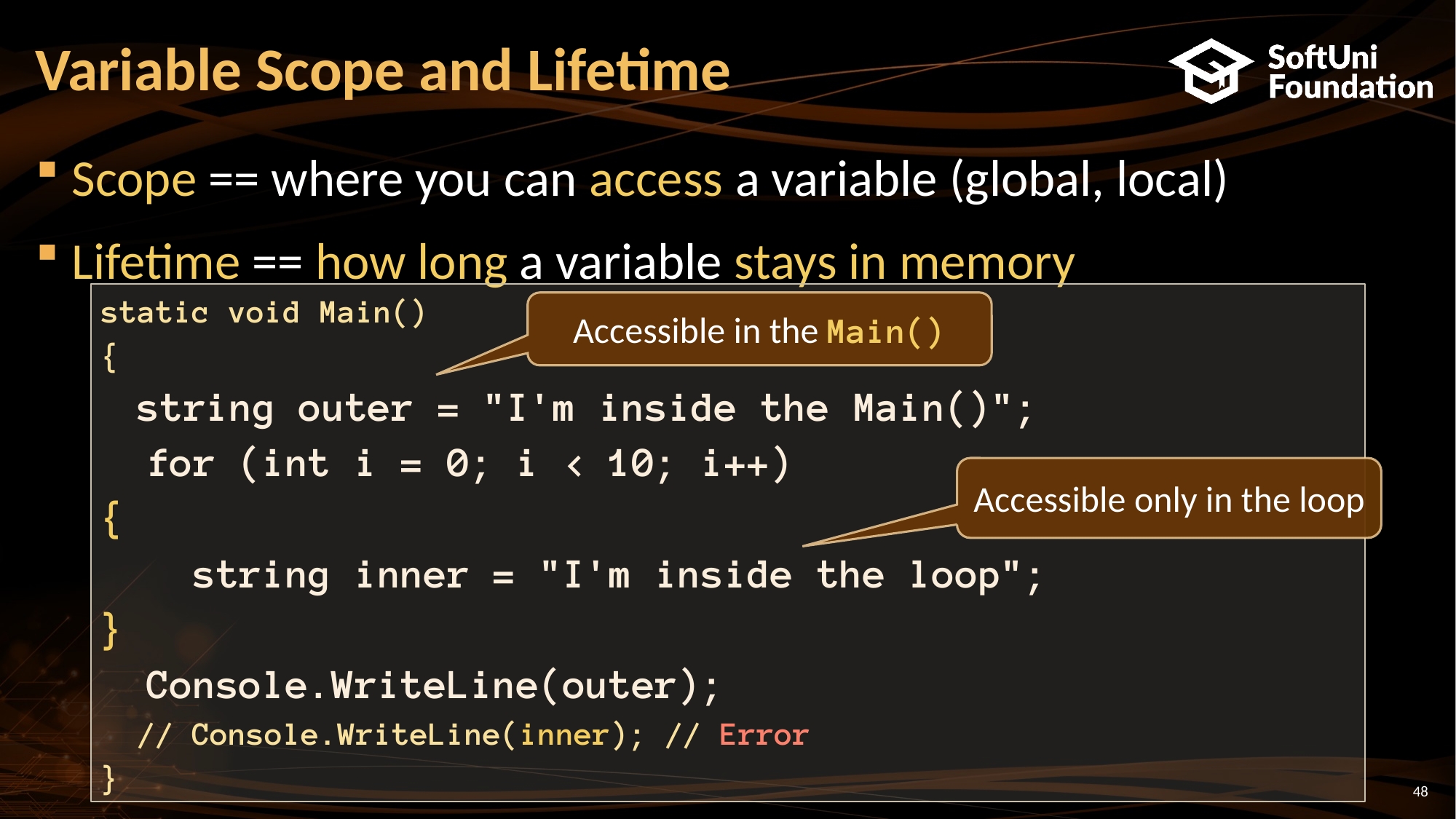

# Variable Scope and Lifetime
Scope == where you can access a variable (global, local)
Lifetime == how long a variable stays in memory
static void Main()
{
  string outer = "I'm inside the Main()";
  for (int i = 0; i < 10; i++)
{
    string inner = "I'm inside the loop";
}
  Console.WriteLine(outer);
  // Console.WriteLine(inner); // Error
}
Accessible in the Main()
Accessible only in the loop
48